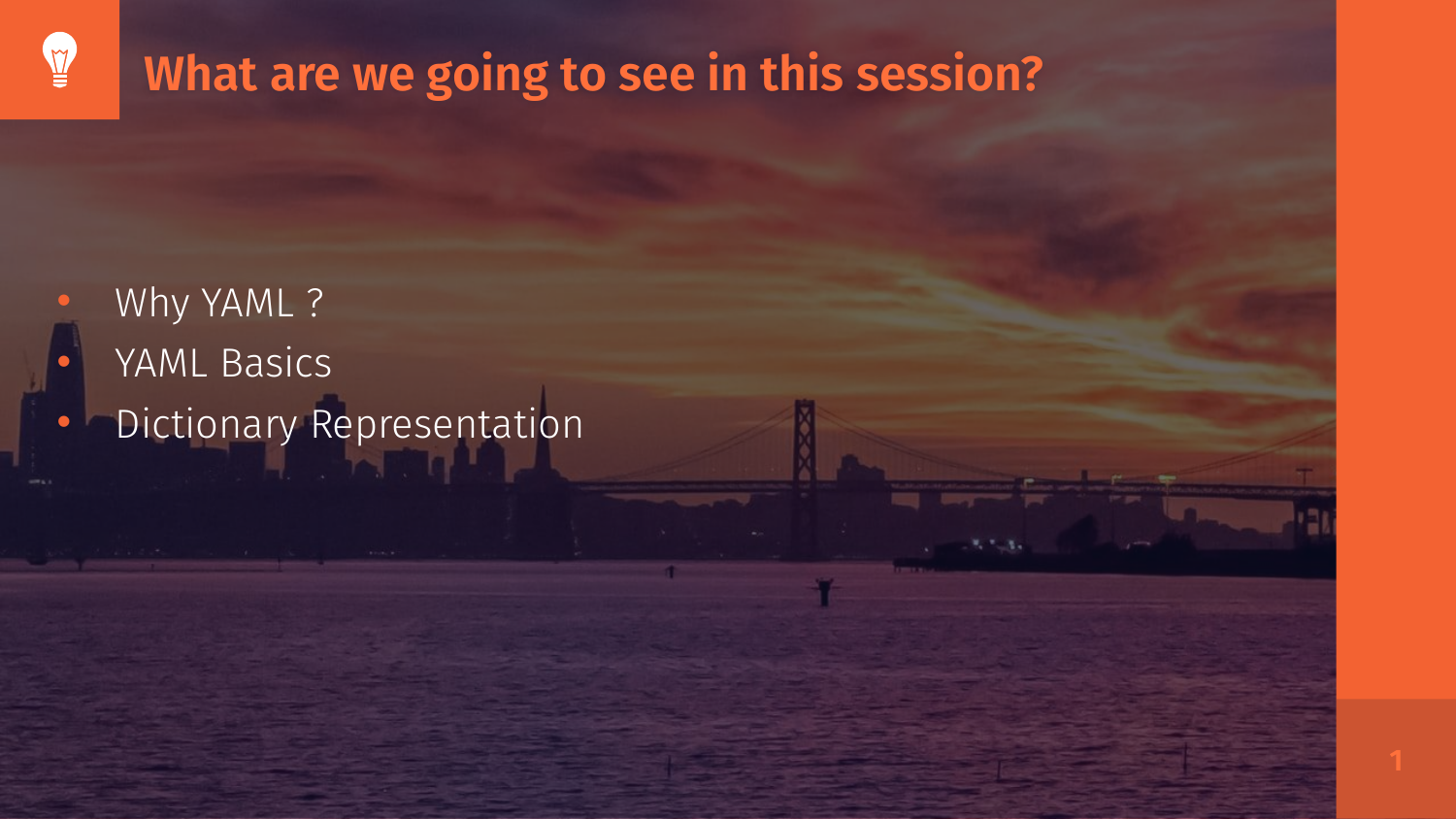

What are we going to see in this session?

Why YAML ?
YAML Basics
Dictionary Representation

1